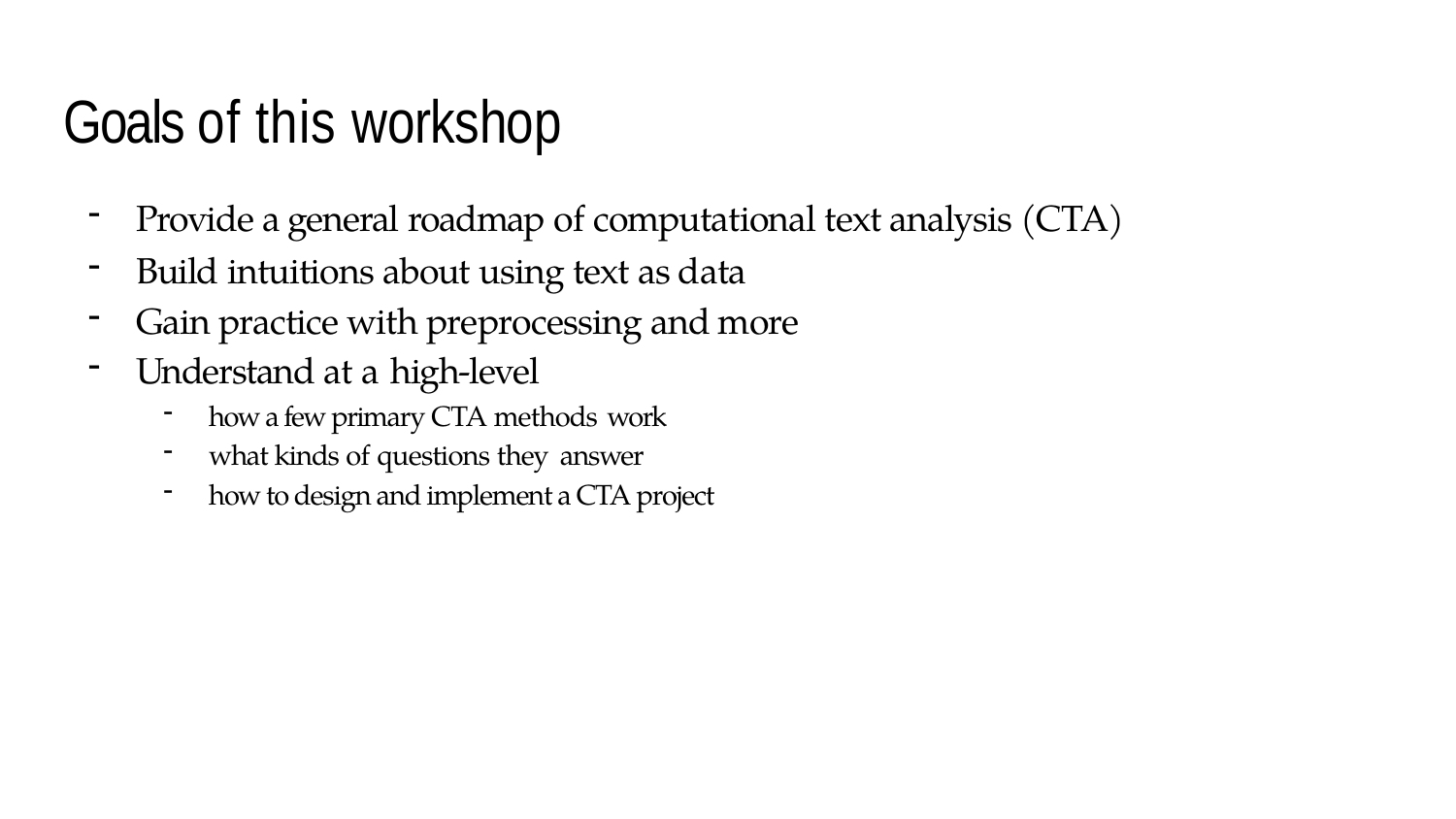

# Goals of this workshop
Provide a general roadmap of computational text analysis (CTA)
Build intuitions about using text as data
Gain practice with preprocessing and more
Understand at a high-level
how a few primary CTA methods work
what kinds of questions they answer
how to design and implement a CTA project